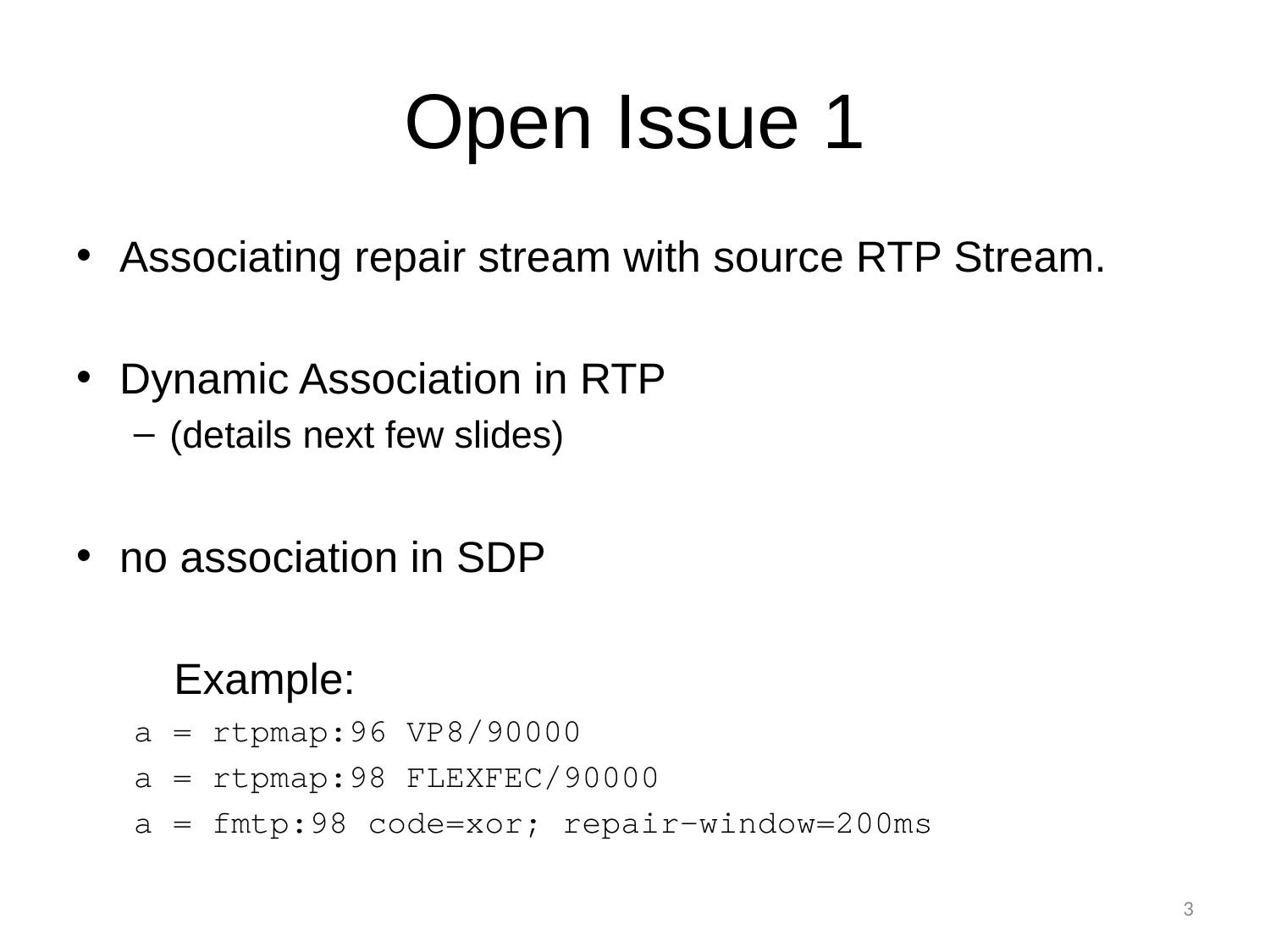

# Open Issue 1
Associating repair stream with source RTP Stream.

Dynamic Association in RTP
(details next few slides)

no association in SDP

	Example:
a = rtpmap:96 VP8/90000
a = rtpmap:98 FLEXFEC/90000
a = fmtp:98 code=xor; repair-window=200ms

3